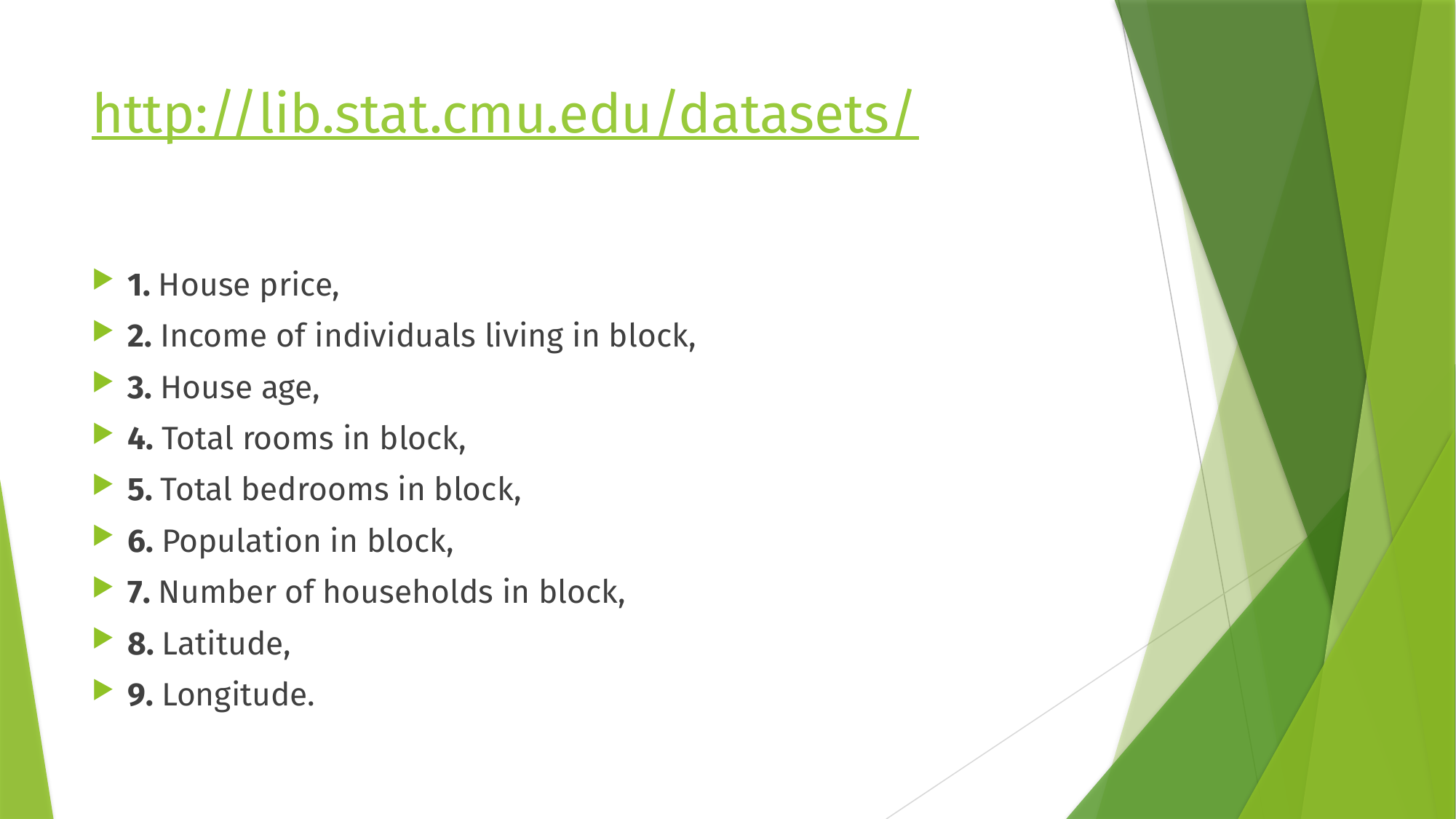

# http://lib.stat.cmu.edu/datasets/
1. House price,
2. Income of individuals living in block,
3. House age,
4. Total rooms in block,
5. Total bedrooms in block,
6. Population in block,
7. Number of households in block,
8. Latitude,
9. Longitude.